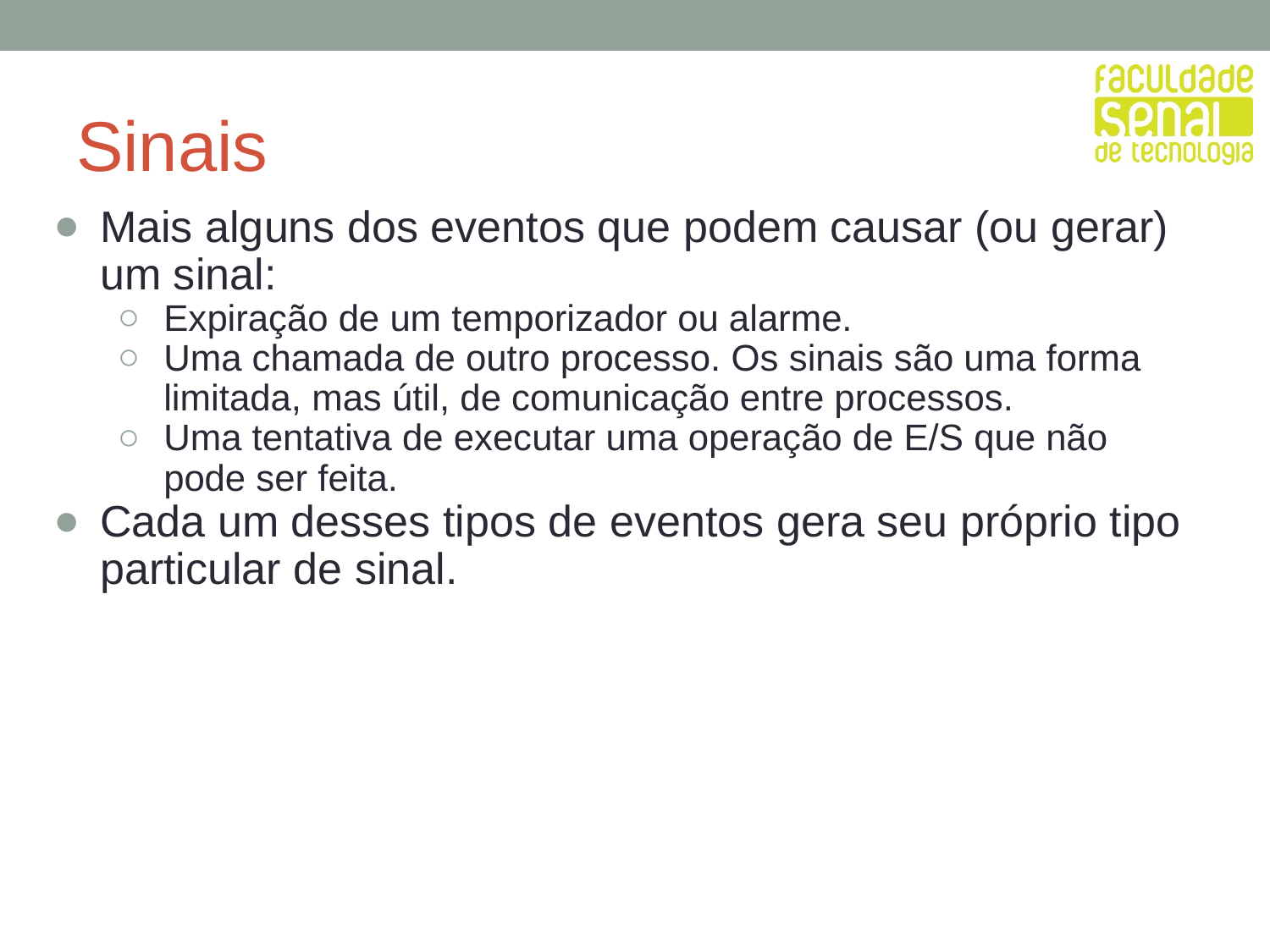

# Sinais
Mais alguns dos eventos que podem causar (ou gerar) um sinal:
Expiração de um temporizador ou alarme.
Uma chamada de outro processo. Os sinais são uma forma limitada, mas útil, de comunicação entre processos.
Uma tentativa de executar uma operação de E/S que não pode ser feita.
Cada um desses tipos de eventos gera seu próprio tipo particular de sinal.